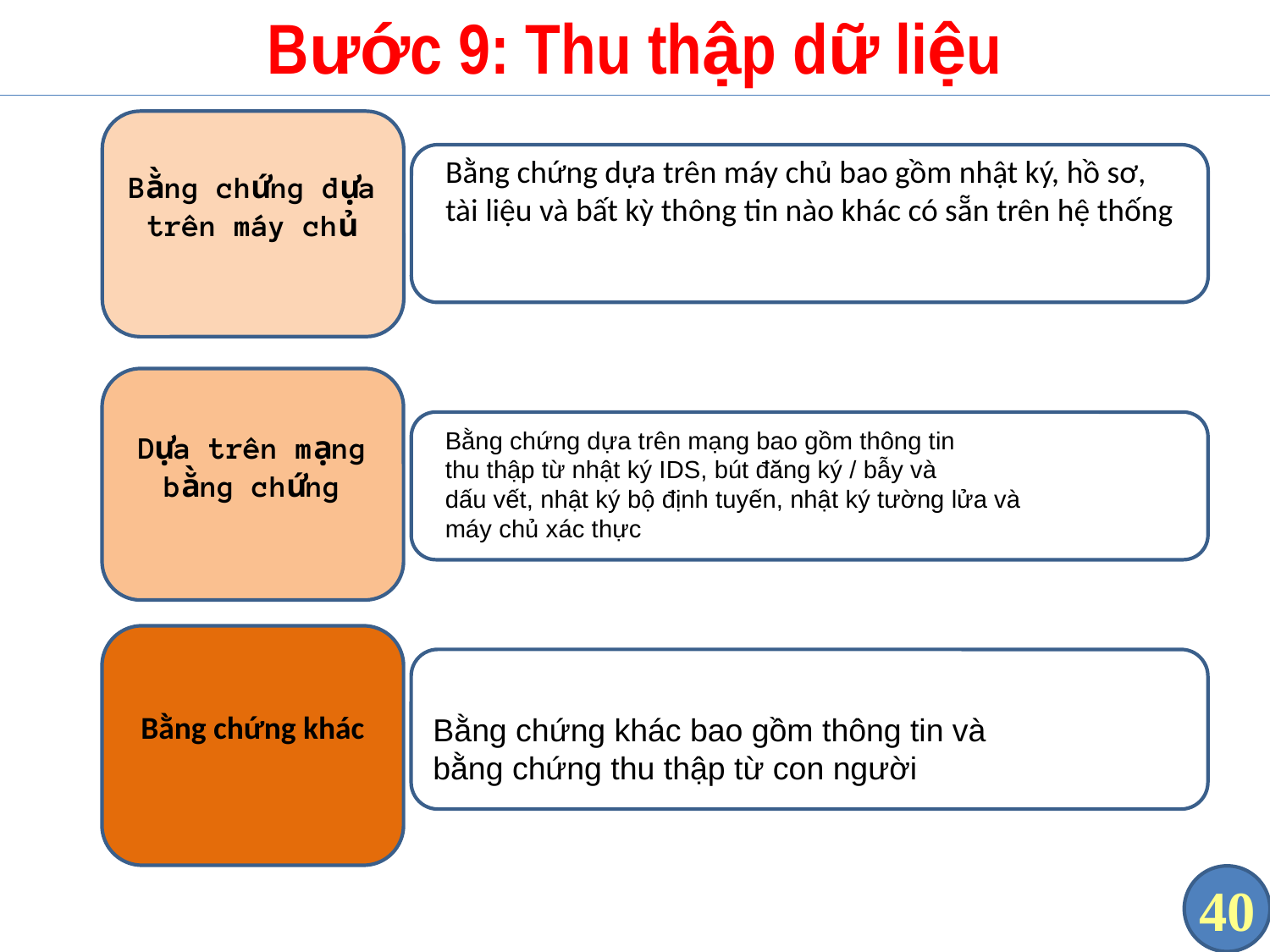

# Bước 9: Thu thập dữ liệu
Bằng chứng dựa trên máy chủ

Bằng chứng dựa trên máy chủ bao gồm nhật ký, hồ sơ, tài liệu và bất kỳ thông tin nào khác có sẵn trên hệ thống
Dựa trên mạng
bằng chứng

Bằng chứng dựa trên mạng bao gồm thông tin
thu thập từ nhật ký IDS, bút đăng ký / bẫy và
dấu vết, nhật ký bộ định tuyến, nhật ký tường lửa và
máy chủ xác thực
Bằng chứng khác

Bằng chứng khác bao gồm thông tin và
bằng chứng thu thập từ con người
40